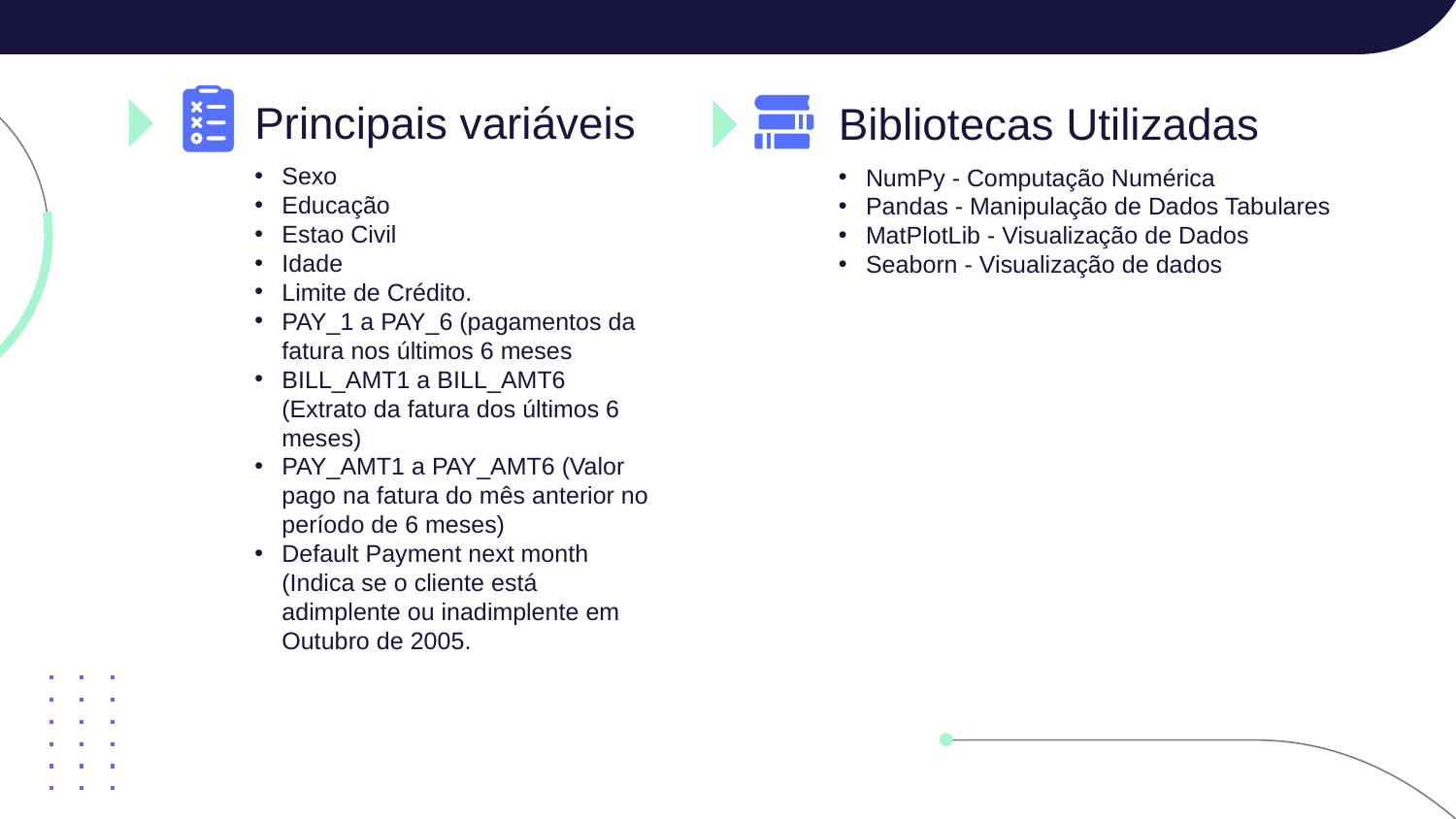

Principais variáveis
Bibliotecas Utilizadas

Sexo
Educação
Estao Civil
Idade
Limite de Crédito.
PAY_1 a PAY_6 (pagamentos da fatura nos últimos 6 meses
BILL_AMT1 a BILL_AMT6 (Extrato da fatura dos últimos 6 meses)
PAY_AMT1 a PAY_AMT6 (Valor pago na fatura do mês anterior no período de 6 meses)
Default Payment next month (Indica se o cliente está adimplente ou inadimplente em Outubro de 2005.

NumPy - Computação Numérica
Pandas - Manipulação de Dados Tabulares
MatPlotLib - Visualização de Dados
Seaborn - Visualização de dados